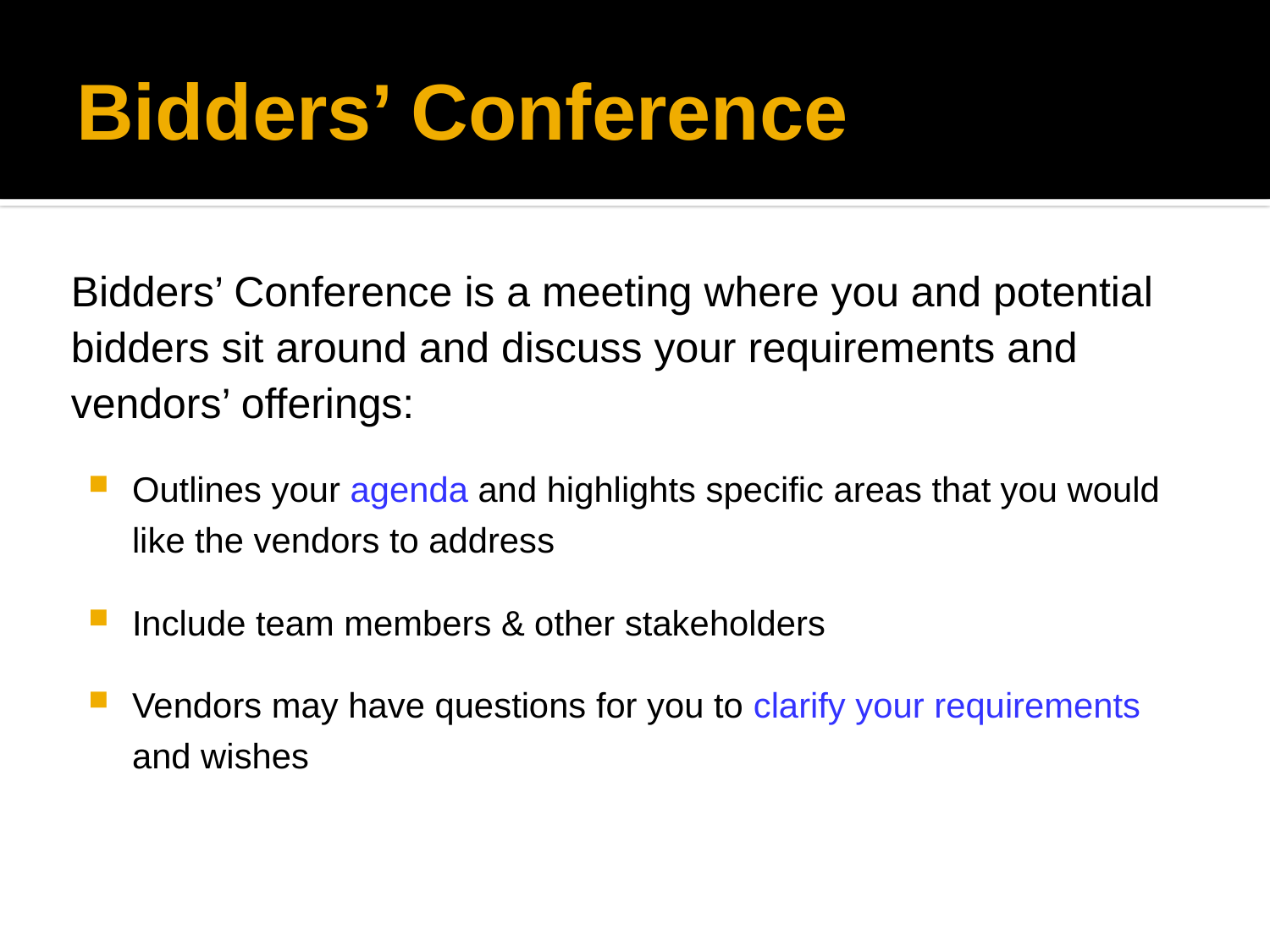

# Bidders’ Conference
Bidders’ Conference is a meeting where you and potential bidders sit around and discuss your requirements and vendors’ offerings:
Outlines your agenda and highlights specific areas that you would like the vendors to address
Include team members & other stakeholders
Vendors may have questions for you to clarify your requirements and wishes